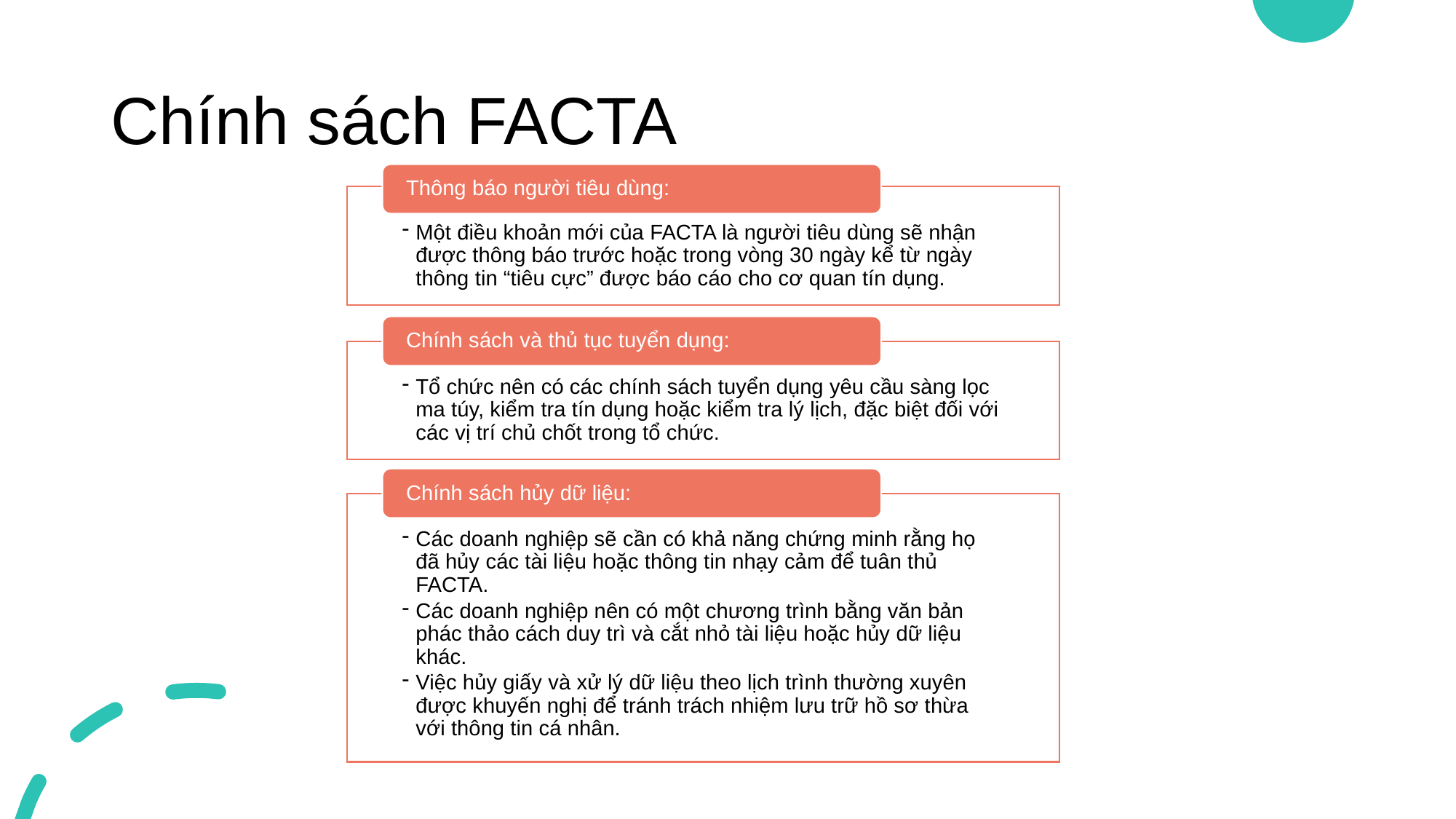

# Chính sách FACTA
Một điều khoản mới của FACTA là người tiêu dùng sẽ nhận được thông báo trước hoặc trong vòng 30 ngày kể từ ngày thông tin “tiêu cực” được báo cáo cho cơ quan tín dụng.
Thông báo người tiêu dùng:
Tổ chức nên có các chính sách tuyển dụng yêu cầu sàng lọc ma túy, kiểm tra tín dụng hoặc kiểm tra lý lịch, đặc biệt đối với các vị trí chủ chốt trong tổ chức.
Chính sách và thủ tục tuyển dụng:
Các doanh nghiệp sẽ cần có khả năng chứng minh rằng họ đã hủy các tài liệu hoặc thông tin nhạy cảm để tuân thủ FACTA.
Các doanh nghiệp nên có một chương trình bằng văn bản phác thảo cách duy trì và cắt nhỏ tài liệu hoặc hủy dữ liệu khác.
Việc hủy giấy và xử lý dữ liệu theo lịch trình thường xuyên được khuyến nghị để tránh trách nhiệm lưu trữ hồ sơ thừa với thông tin cá nhân.
Chính sách hủy dữ liệu: